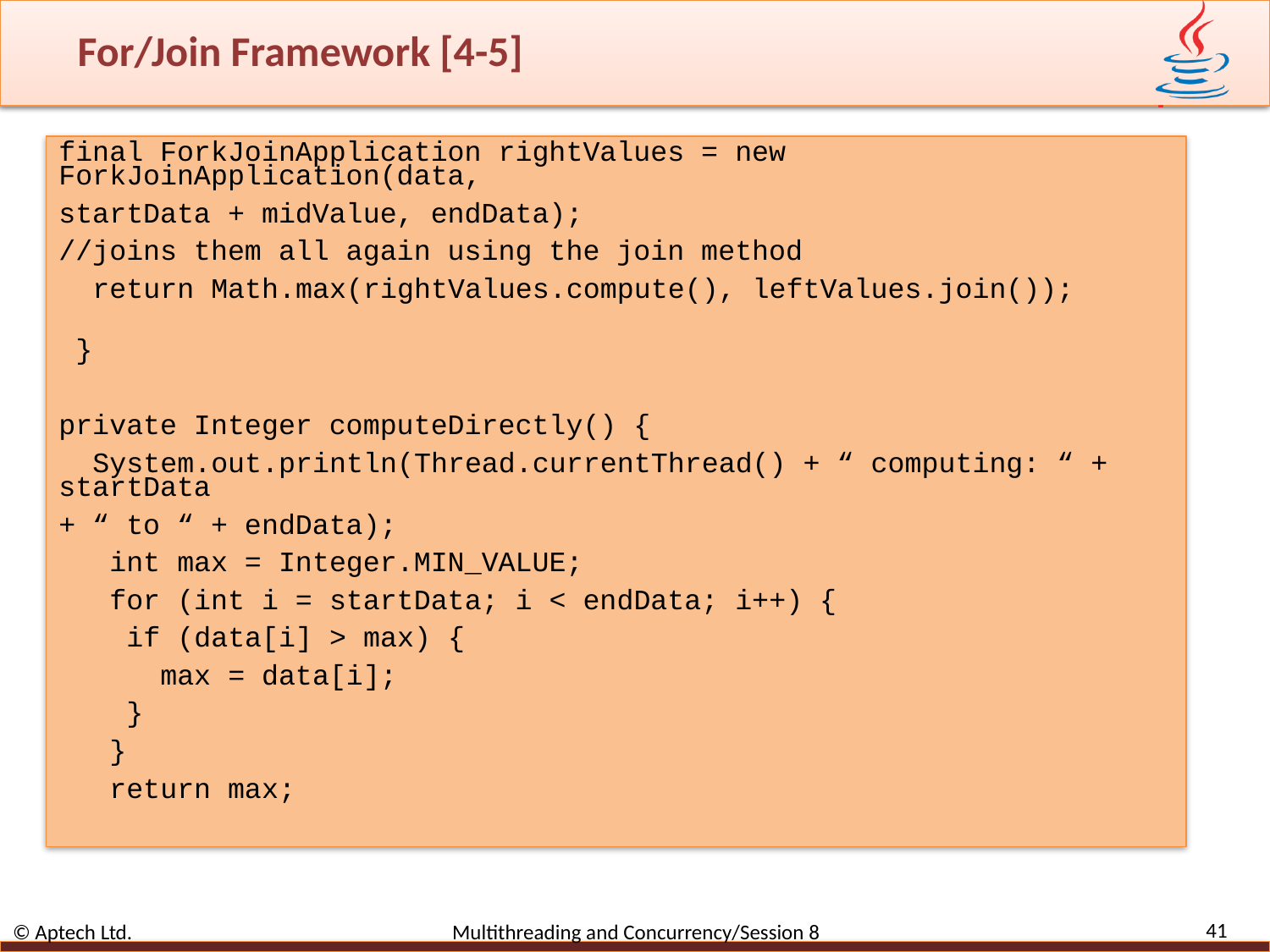

# For/Join Framework [4-5]
final ForkJoinApplication rightValues = new ForkJoinApplication(data,
startData + midValue, endData);
//joins them all again using the join method
  return Math.max(rightValues.compute(), leftValues.join());
 }

private Integer computeDirectly() {
  System.out.println(Thread.currentThread() + “ computing: “ + startData
+ “ to “ + endData);
   int max = Integer.MIN_VALUE;
   for (int i = startData; i < endData; i++) {
    if (data[i] > max) {
      max = data[i];
    }
   }
   return max;

41
© Aptech Ltd.                                                                  Multithreading and Concurrency/Session 8